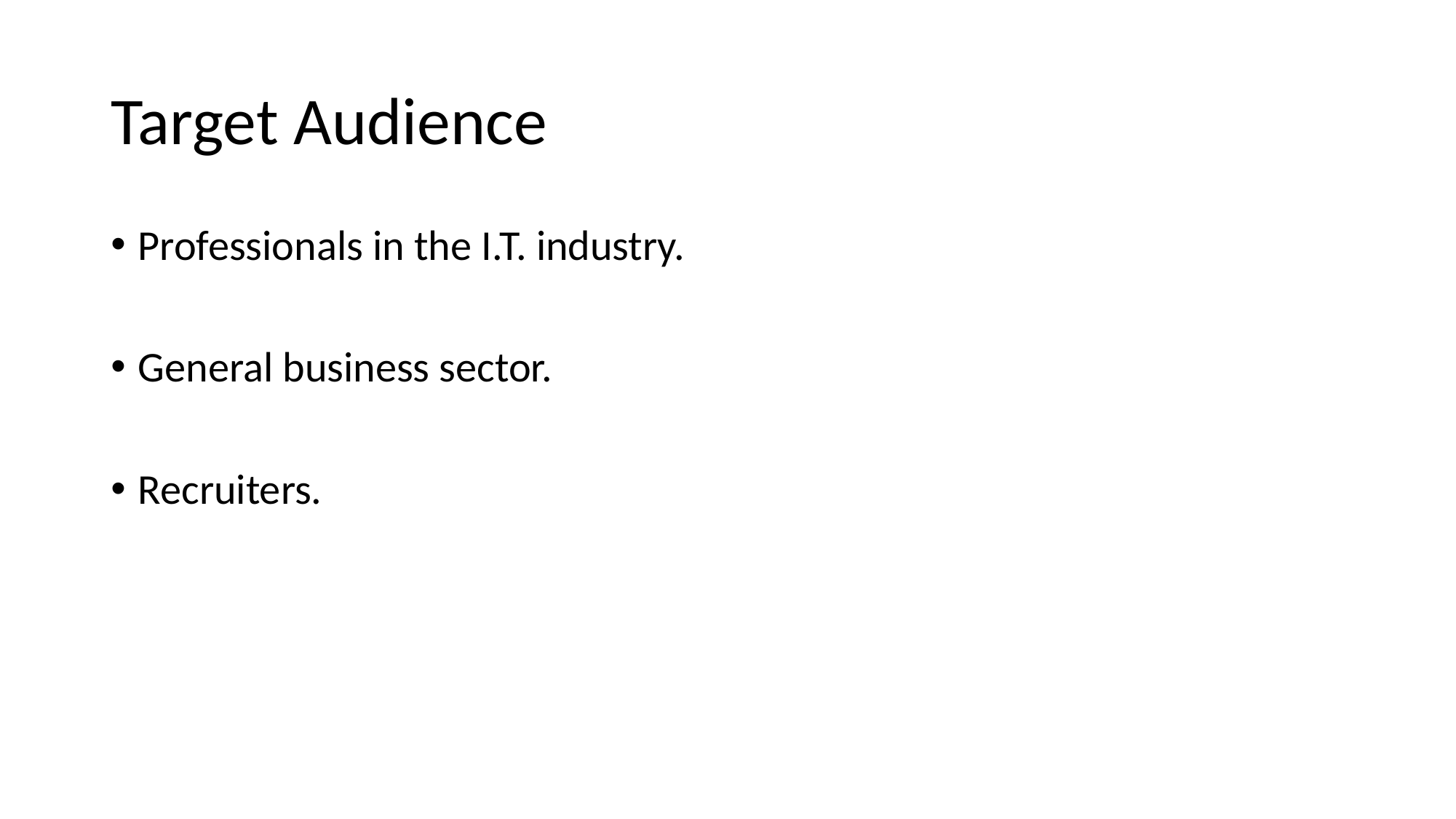

# Target Audience
Professionals in the I.T. industry.

General business sector.

Recruiters.